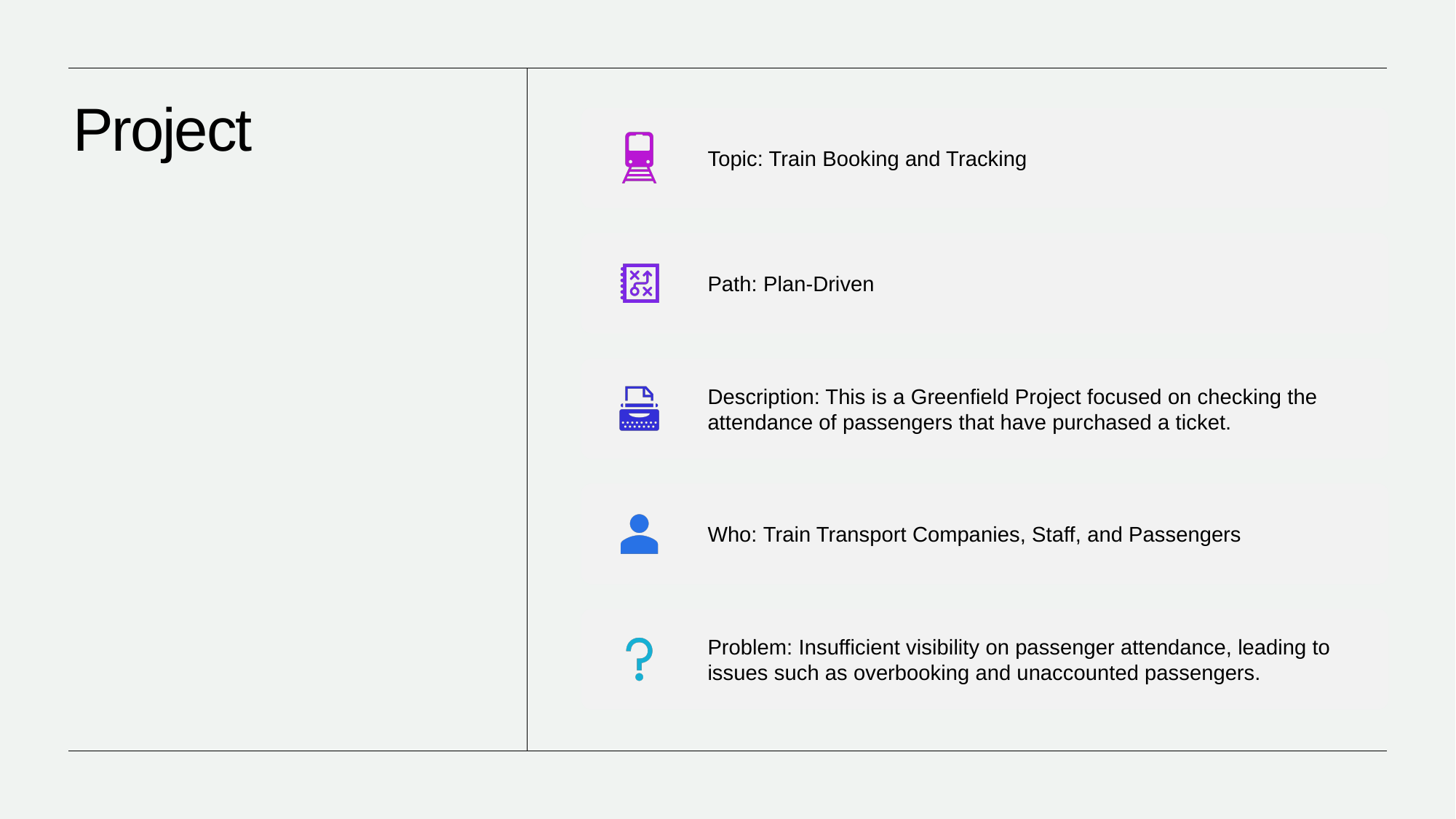

# Project
Topic: Train Booking and Tracking
Path: Plan-Driven
Description: This is a Greenfield Project focused on checking the attendance of passengers that have purchased a ticket.
Who: Train Transport Companies, Staff, and Passengers
Problem: Insufficient visibility on passenger attendance, leading to issues such as overbooking and unaccounted passengers.